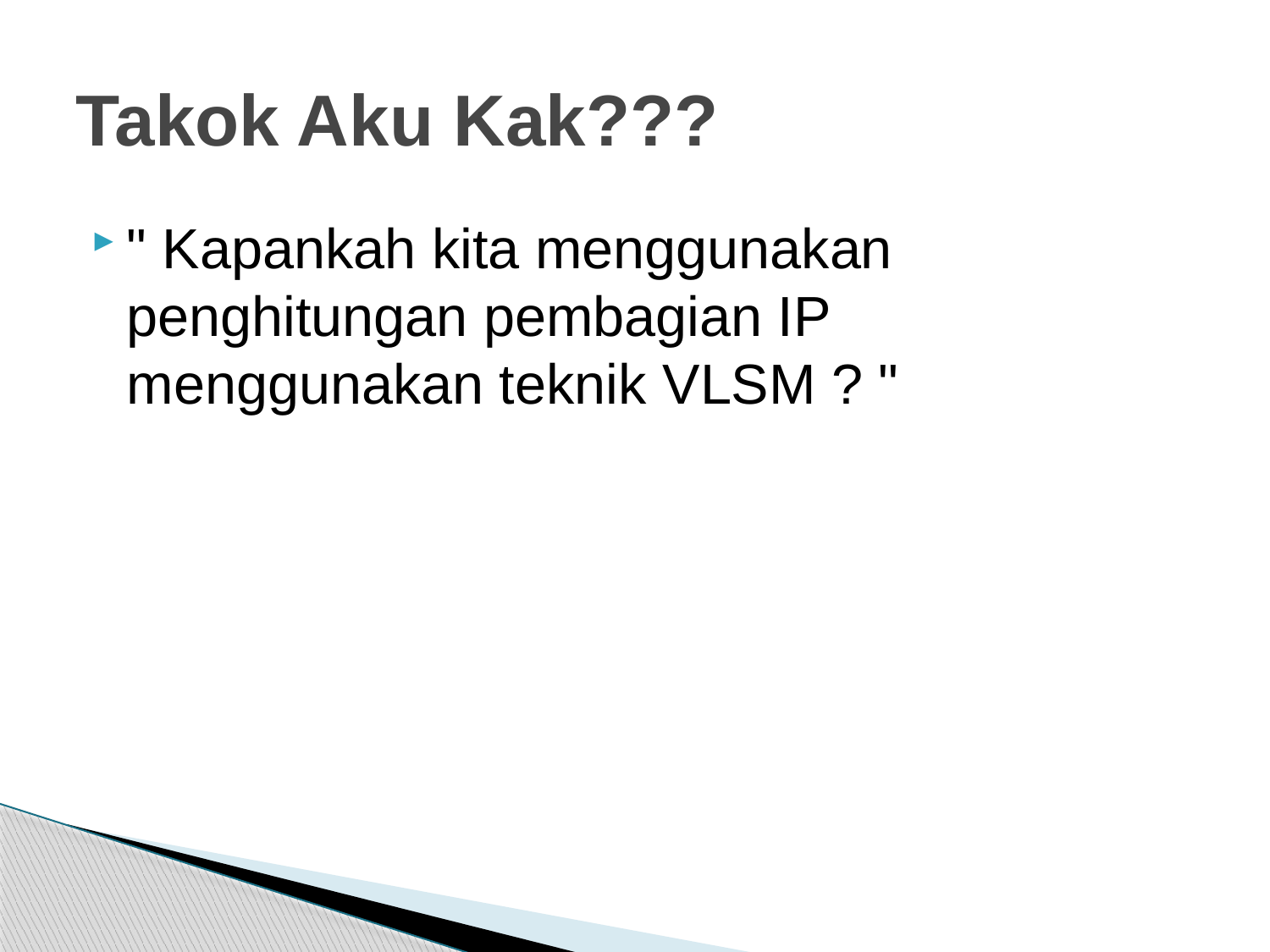

# Takok Aku Kak???
" Kapankah kita menggunakan penghitungan pembagian IP menggunakan teknik VLSM ? "